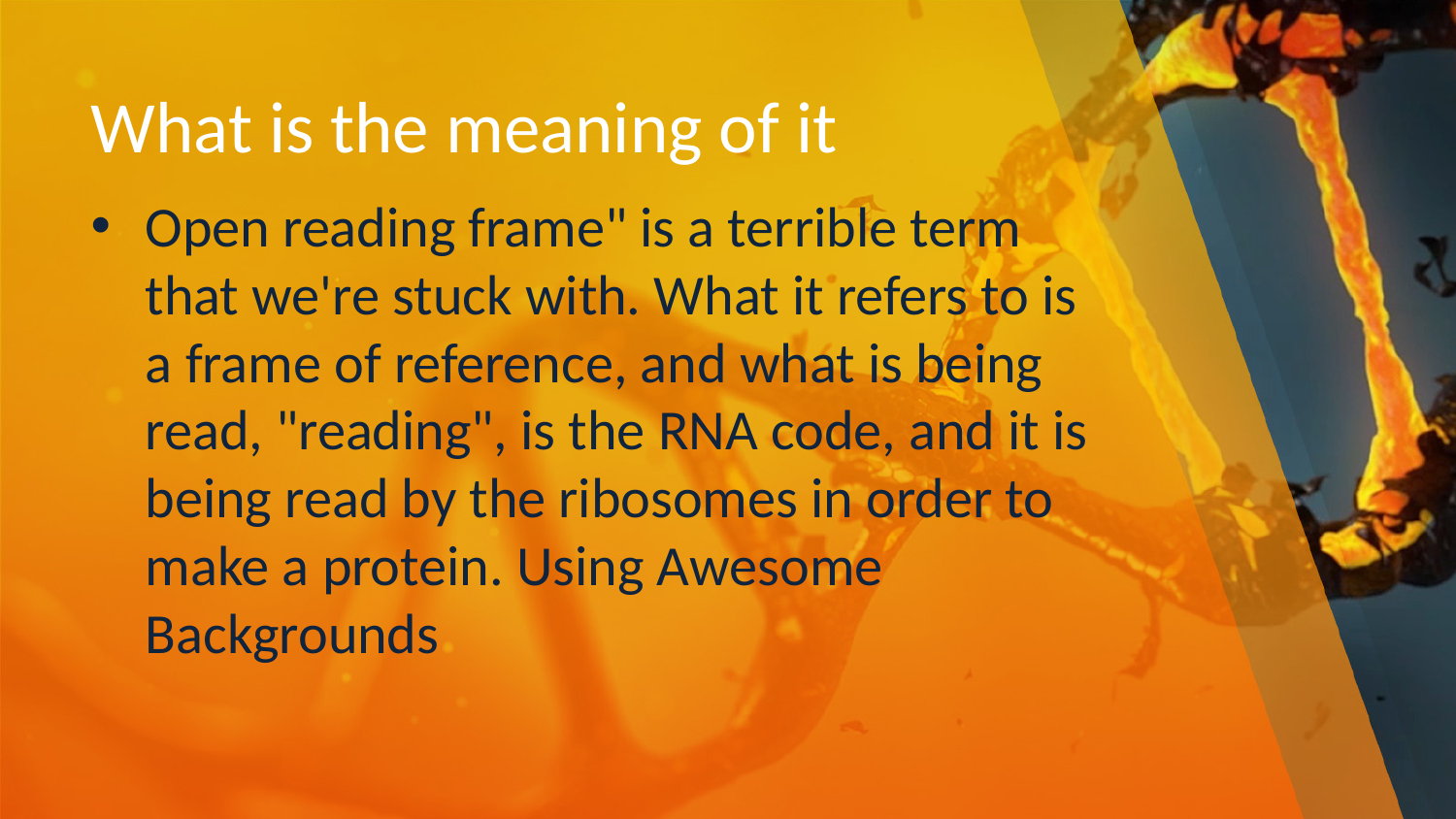

# What is the meaning of it
Open reading frame" is a terrible term that we're stuck with. What it refers to is a frame of reference, and what is being read, "reading", is the RNA code, and it is being read by the ribosomes in order to make a protein. Using Awesome Backgrounds